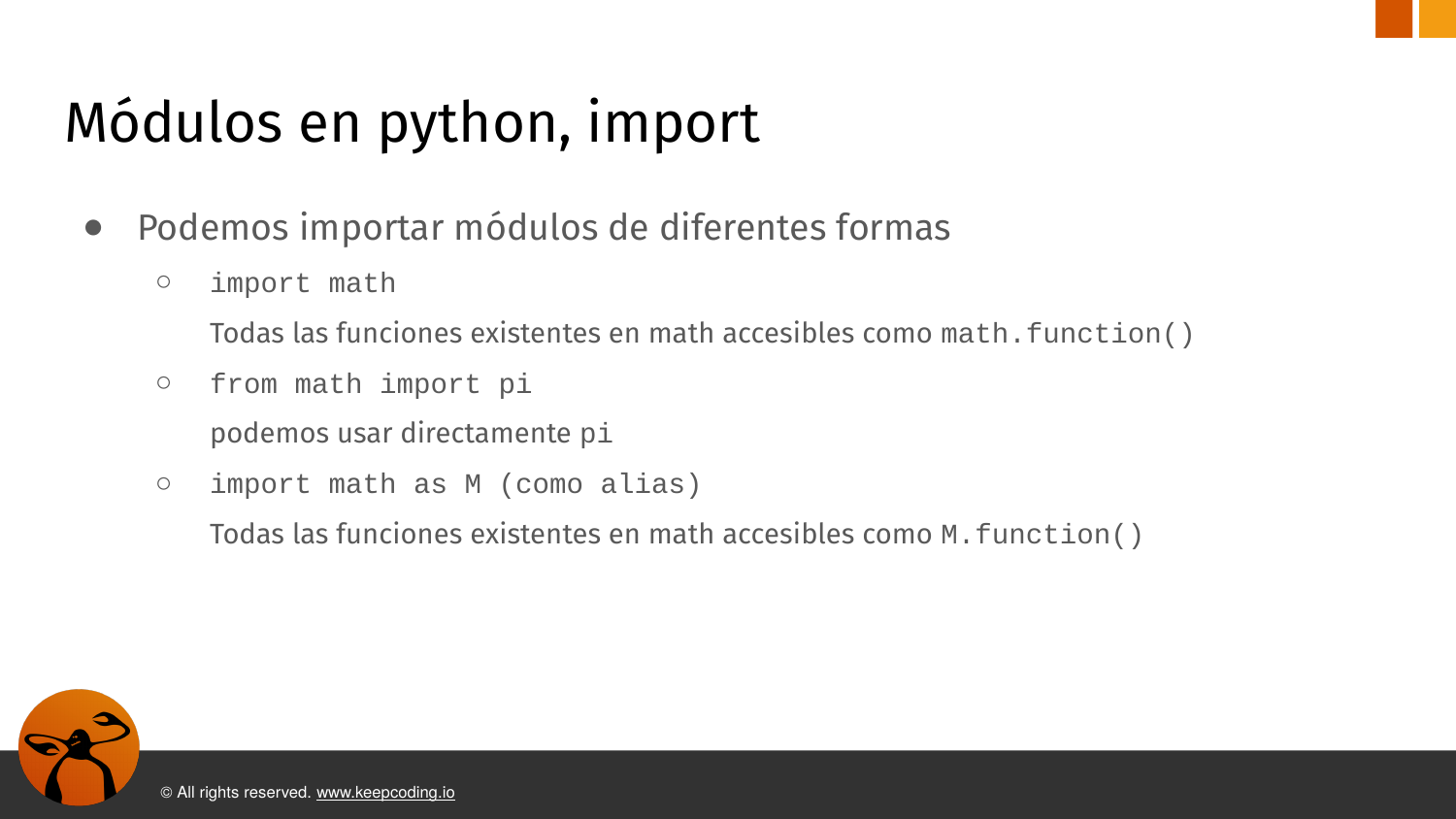

# Módulos en python, import
Podemos importar módulos de diferentes formas
import math
Todas las funciones existentes en math accesibles como math.function()
from math import pi
podemos usar directamente pi
import math as M (como alias)
Todas las funciones existentes en math accesibles como M.function()